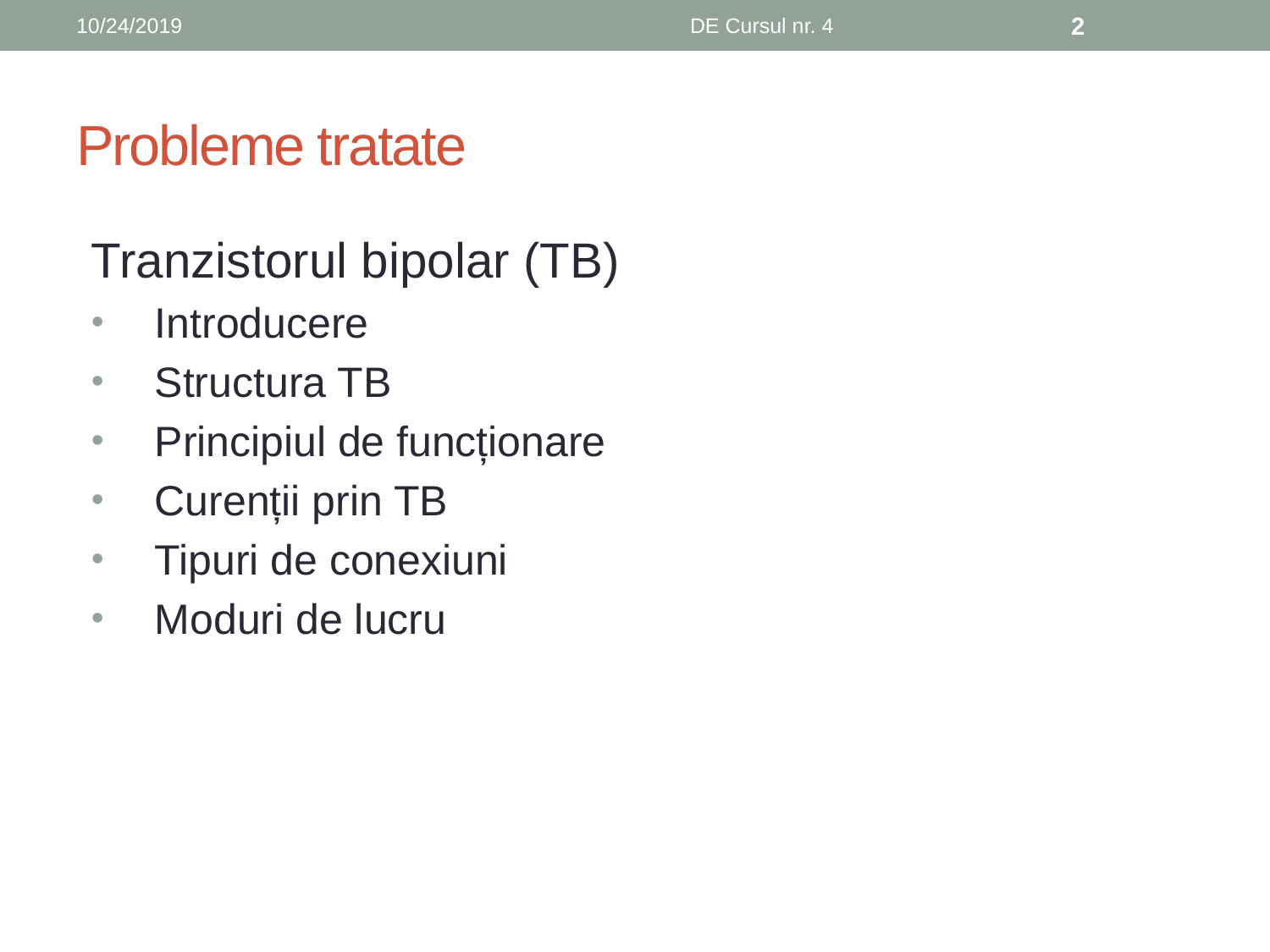

10/24/2019
DE Cursul nr. 4
2
# Probleme tratate
Tranzistorul bipolar (TB)
Introducere
Structura TB
Principiul de funcționare
Curenții prin TB
Tipuri de conexiuni
Moduri de lucru